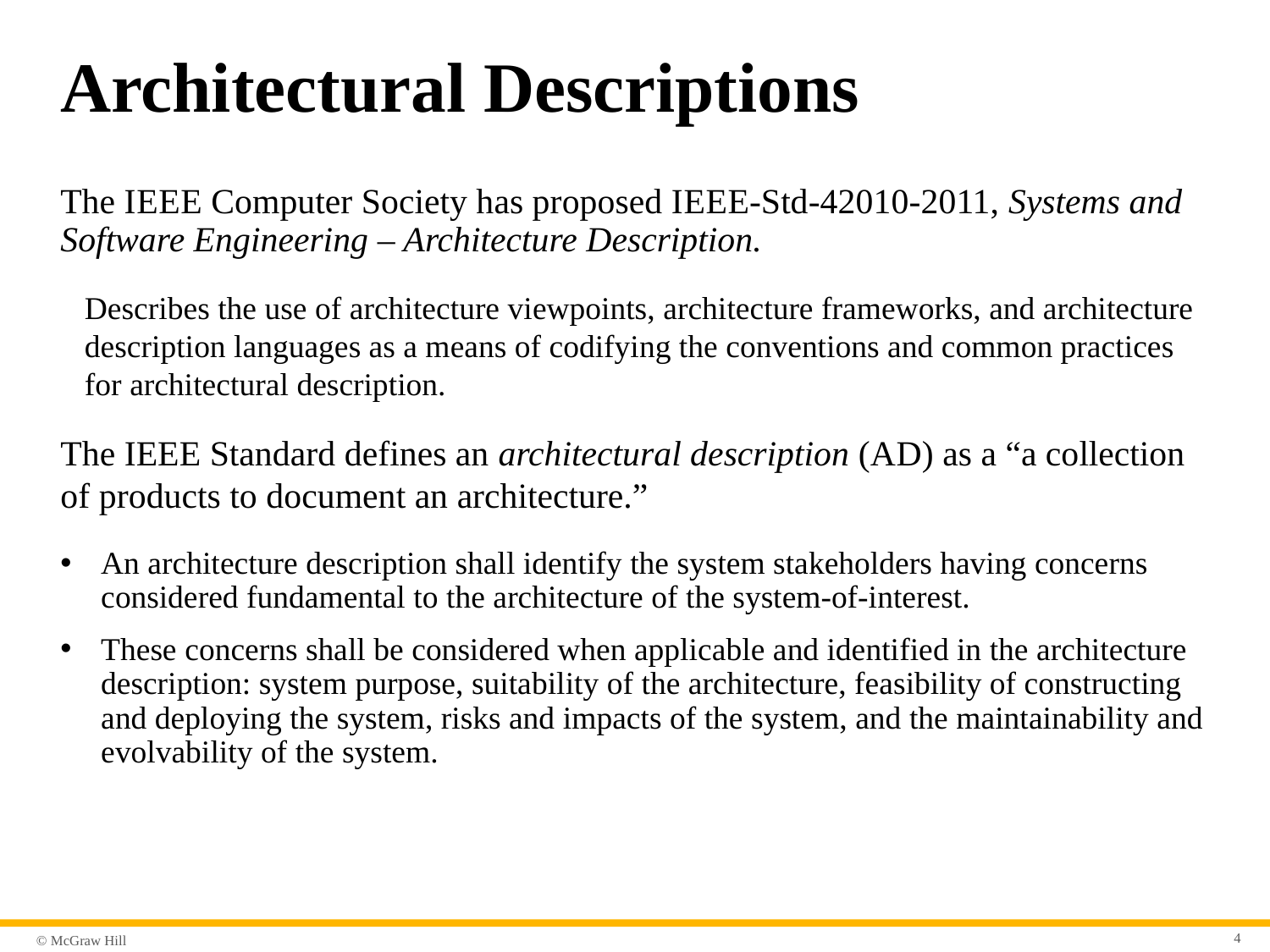

# Architectural Descriptions
The I E E E Computer Society has proposed I E E E-Std-42010-2011, Systems and Software Engineering – Architecture Description.
Describes the use of architecture viewpoints, architecture frameworks, and architecture description languages as a means of codifying the conventions and common practices for architectural description.
The IEEE Standard defines an architectural description (A D) as a “a collection of products to document an architecture.”
An architecture description shall identify the system stakeholders having concerns considered fundamental to the architecture of the system-of-interest.
These concerns shall be considered when applicable and identified in the architecture description: system purpose, suitability of the architecture, feasibility of constructing and deploying the system, risks and impacts of the system, and the maintainability and evolvability of the system.
4